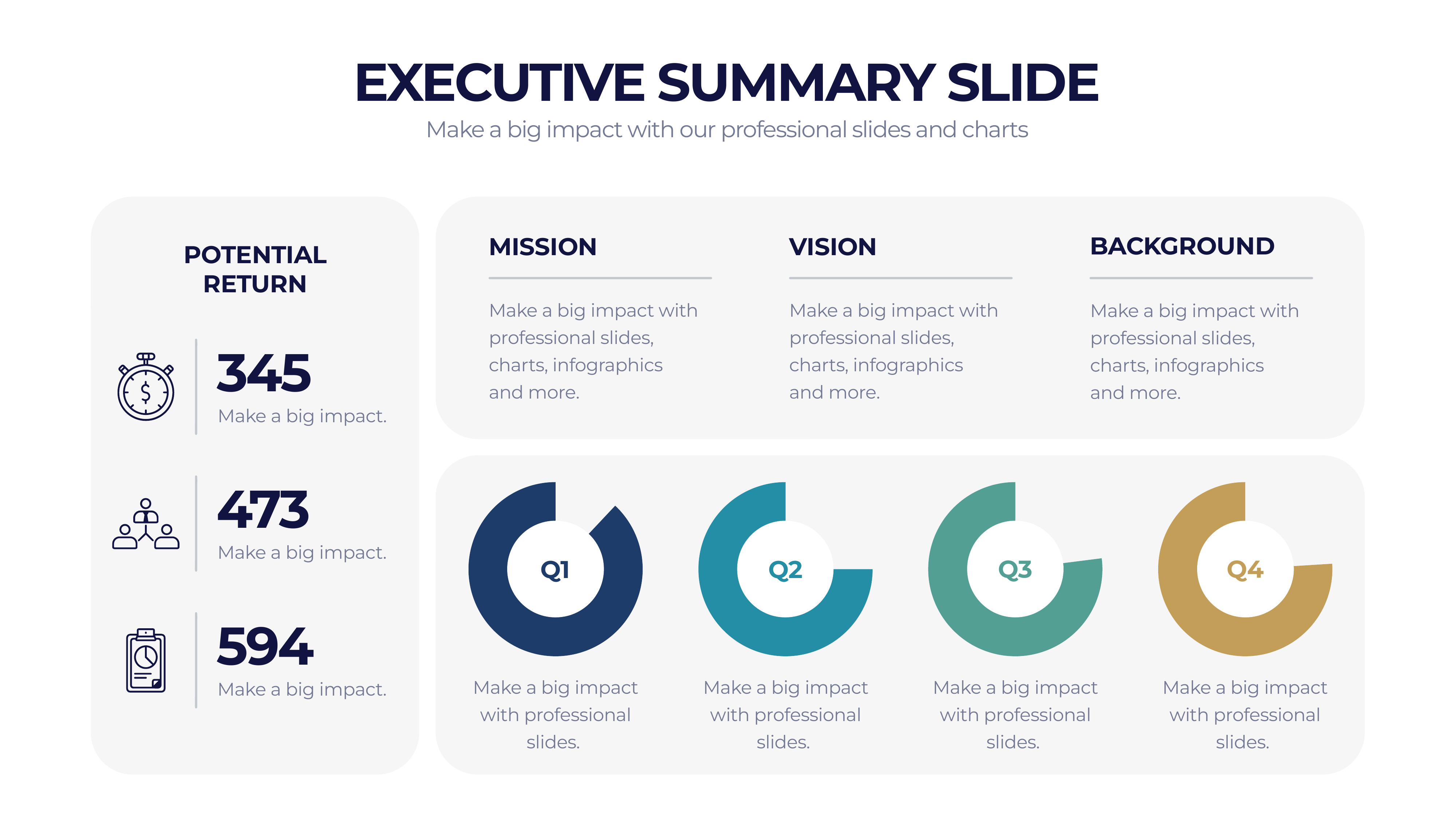

EXECUTIVE SUMMARY SLIDE
Make a big impact with our professional slides and charts

BACKGROUND
MISSION
VISION
POTENTIAL RETURN

Make a big impact with professional slides, charts, infographics and more.
Make a big impact with professional slides, charts, infographics and more.
Make a big impact with professional slides, charts, infographics and more.
345

Make a big impact.

473

### Chart

| Category | Sales |
|---|---|
| 1st Qtr | 12.0 |
| 2nd Qtr | 88.0 |

### Chart

| Category | Sales |
|---|---|
| 1st Qtr | 25.0 |
| 2nd Qtr | 75.0 |

### Chart

| Category | Sales |
|---|---|
| 1st Qtr | 23.0 |
| 2nd Qtr | 77.0 |

### Chart

| Category | Sales |
|---|---|
| 1st Qtr | 24.0 |
| 2nd Qtr | 76.0 |

Make a big impact.
Q3
Q4
Q1
Q2
594

Make a big impact with professional slides.
Make a big impact with professional slides.
Make a big impact with professional slides.
Make a big impact with professional slides.
Make a big impact.